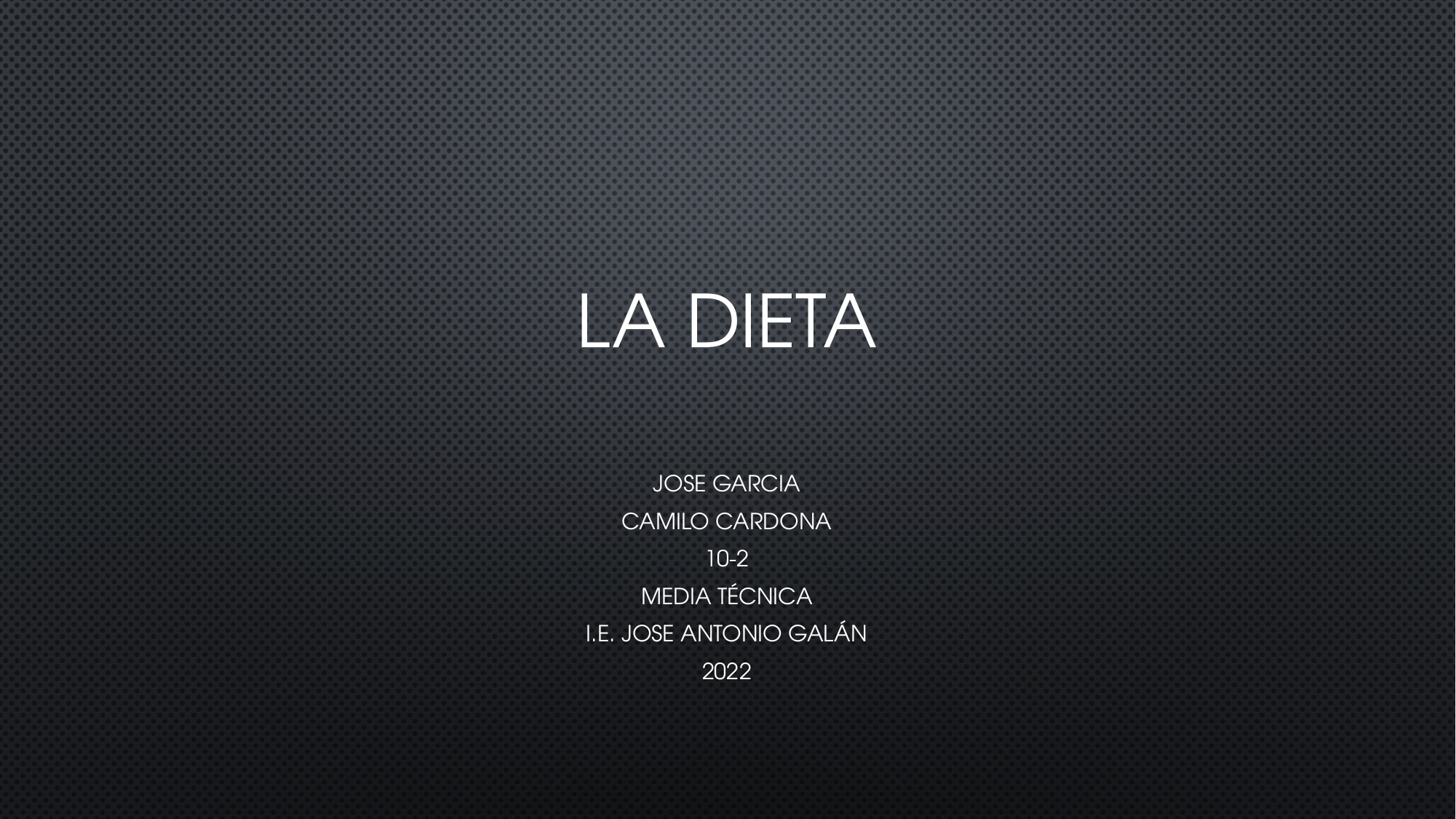

# LA DIETA
Jose Garcia
Camilo Cardona
10-2
Media Técnica
I.E. Jose Antonio Galán
2022